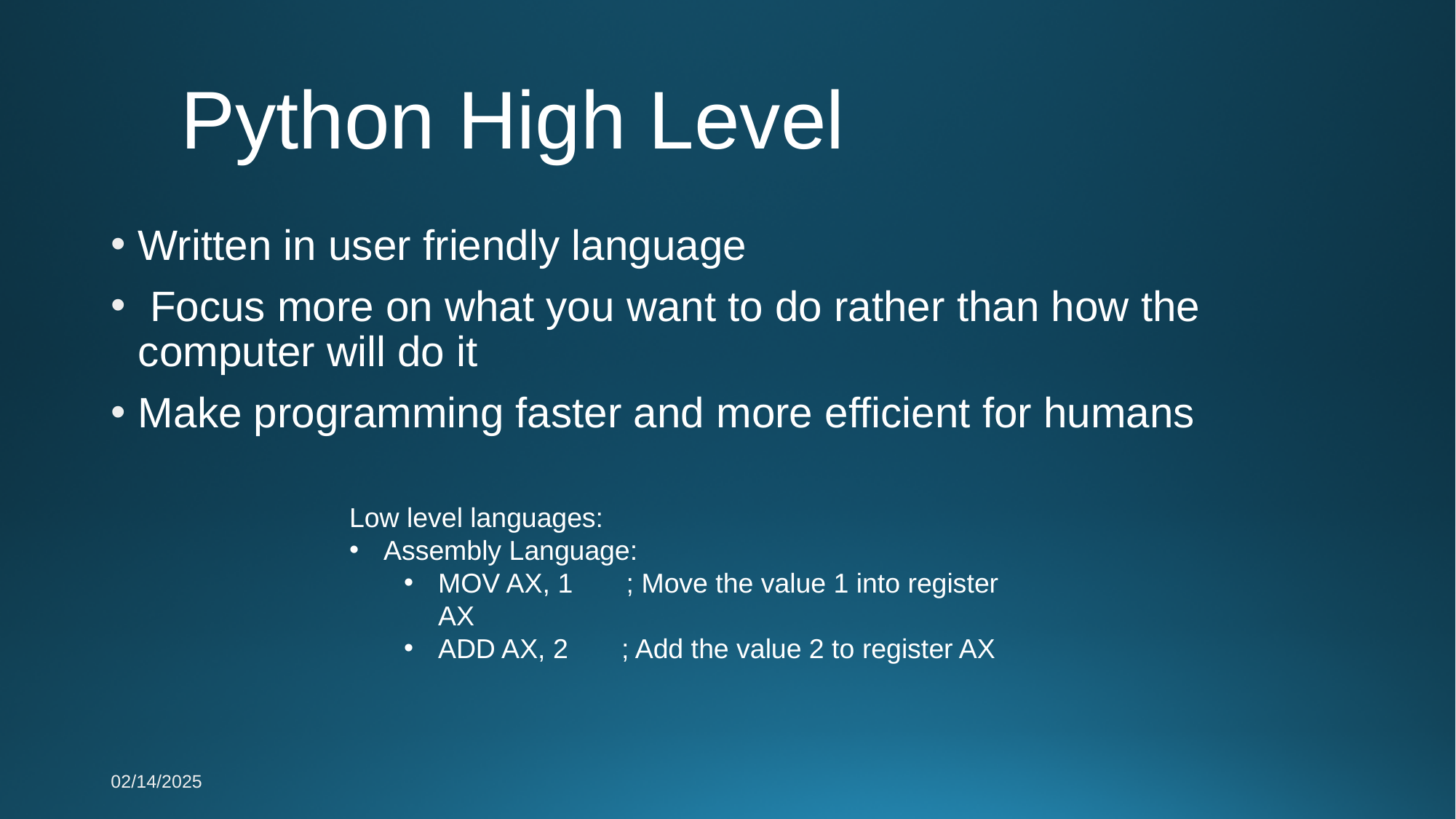

# Python High Level
Written in user friendly language
 Focus more on what you want to do rather than how the computer will do it
Make programming faster and more efficient for humans
Low level languages:
Assembly Language:
MOV AX, 1       ; Move the value 1 into register AX
ADD AX, 2       ; Add the value 2 to register AX
02/14/2025

6